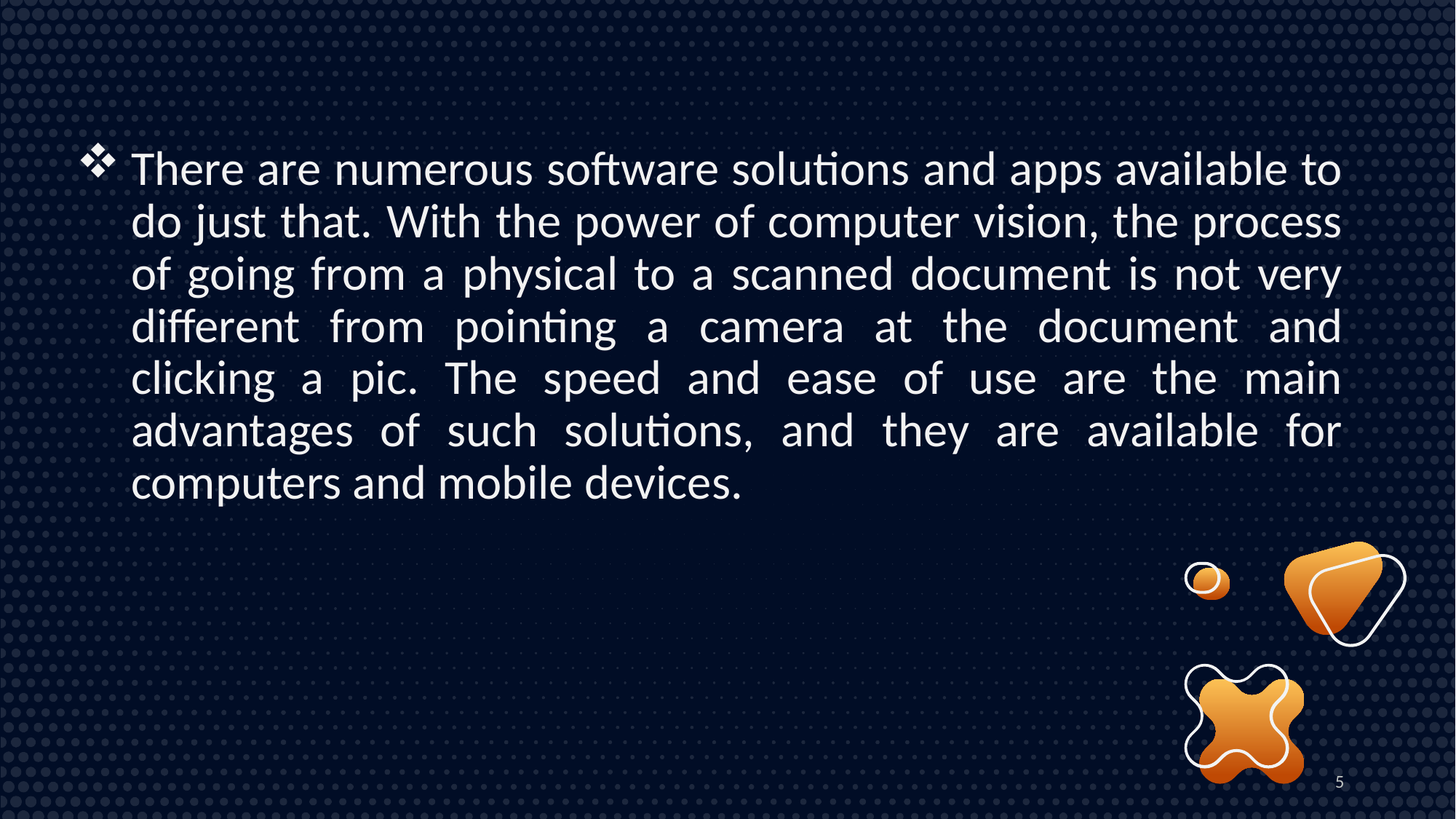

There are numerous software solutions and apps available to do just that. With the power of computer vision, the process of going from a physical to a scanned document is not very different from pointing a camera at the document and clicking a pic. The speed and ease of use are the main advantages of such solutions, and they are available for computers and mobile devices.

5